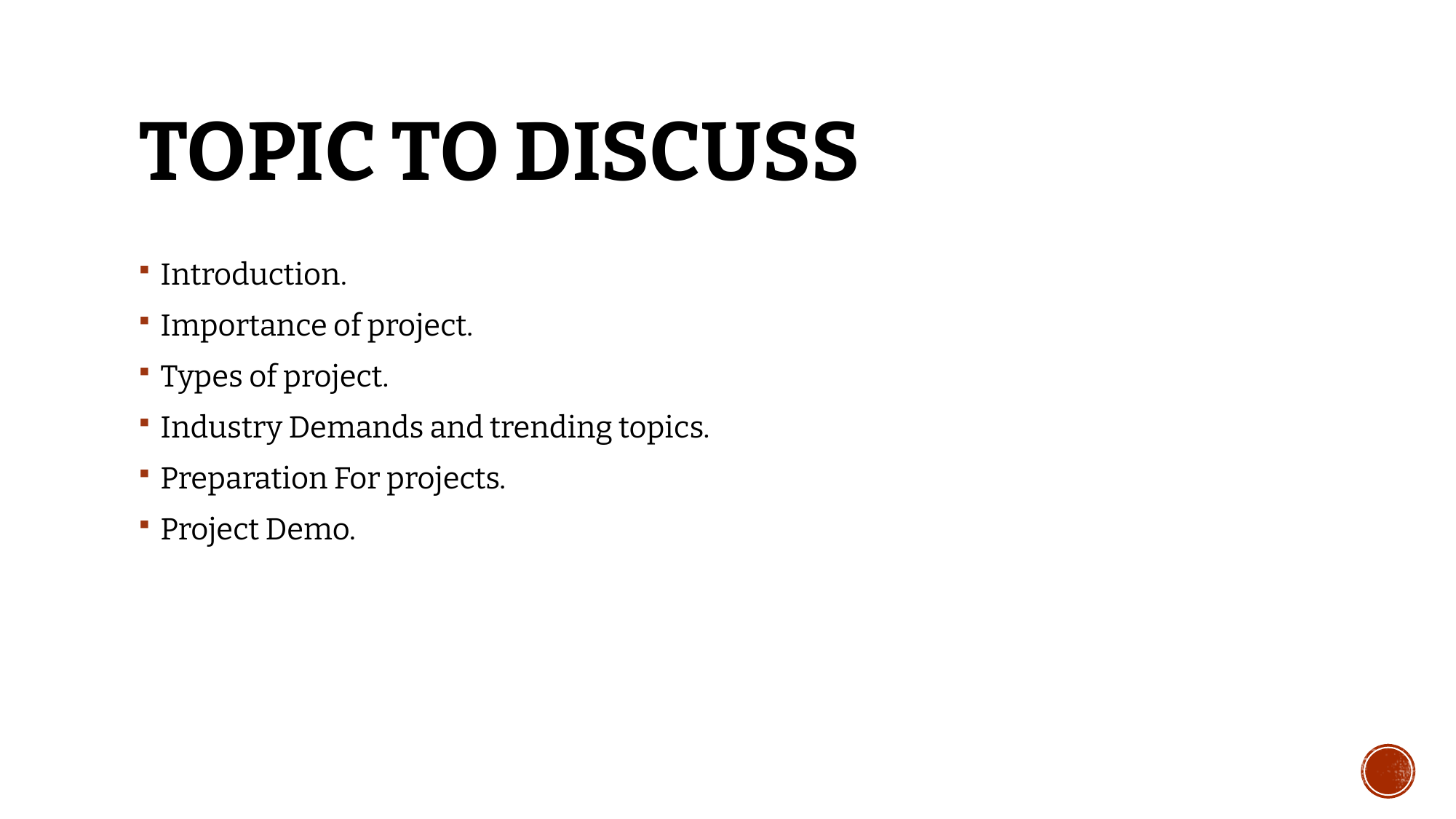

# Topic to Discuss
Introduction.
Importance of project.
Types of project.
Industry Demands and trending topics.
Preparation For projects.
Project Demo.